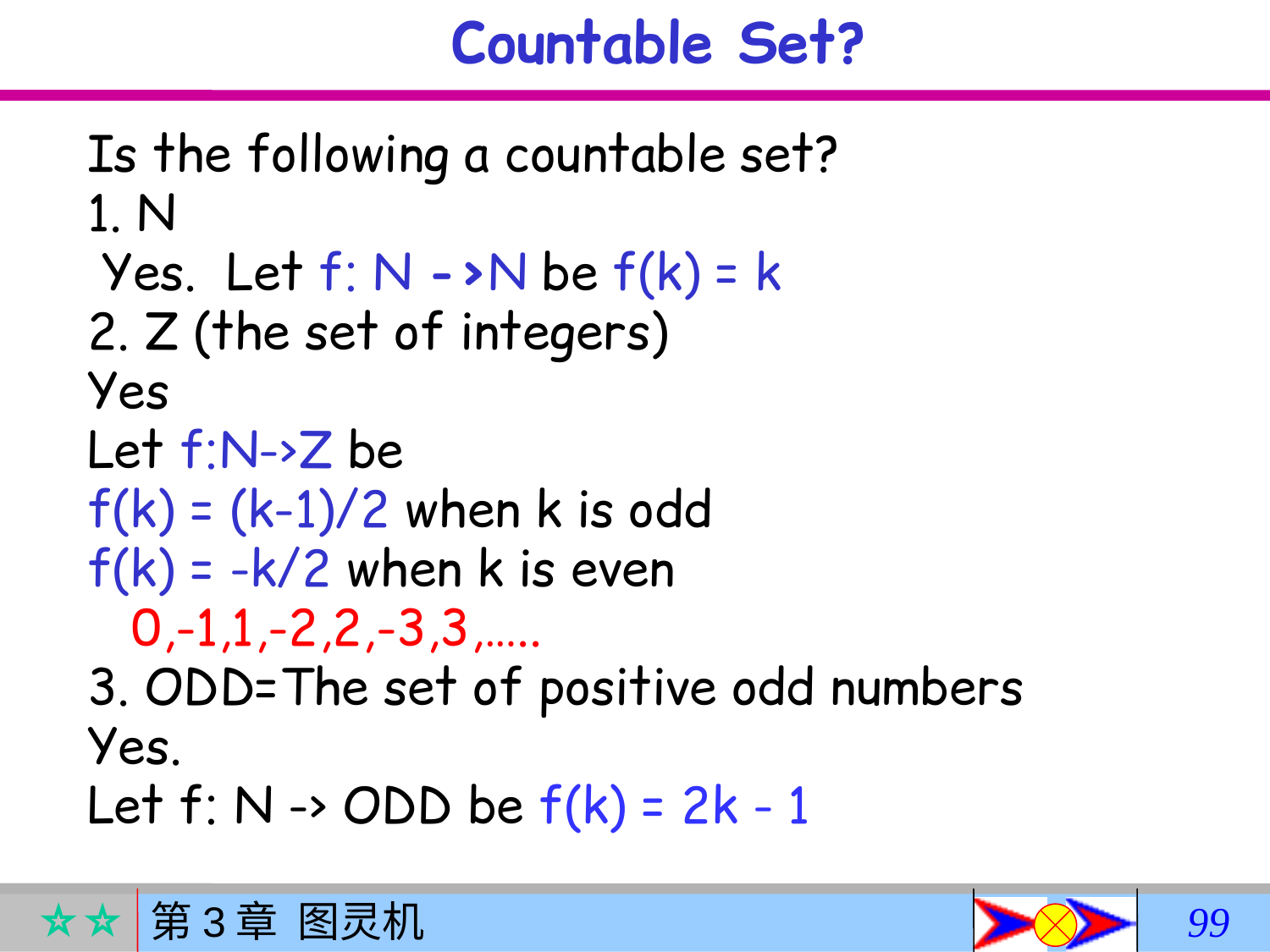

# Countable Set?
Is the following a countable set?
1. N
 Yes.  Let f: N ->N be f(k) = k
2. Z (the set of integers)
Yes
Let f:N->Z be
f(k) = (k-1)/2 when k is odd
f(k) = -k/2 when k is even
   0,-1,1,-2,2,-3,3,…..
3. ODD=The set of positive odd numbers
Yes.
Let f: N -> ODD be f(k) = 2k - 1